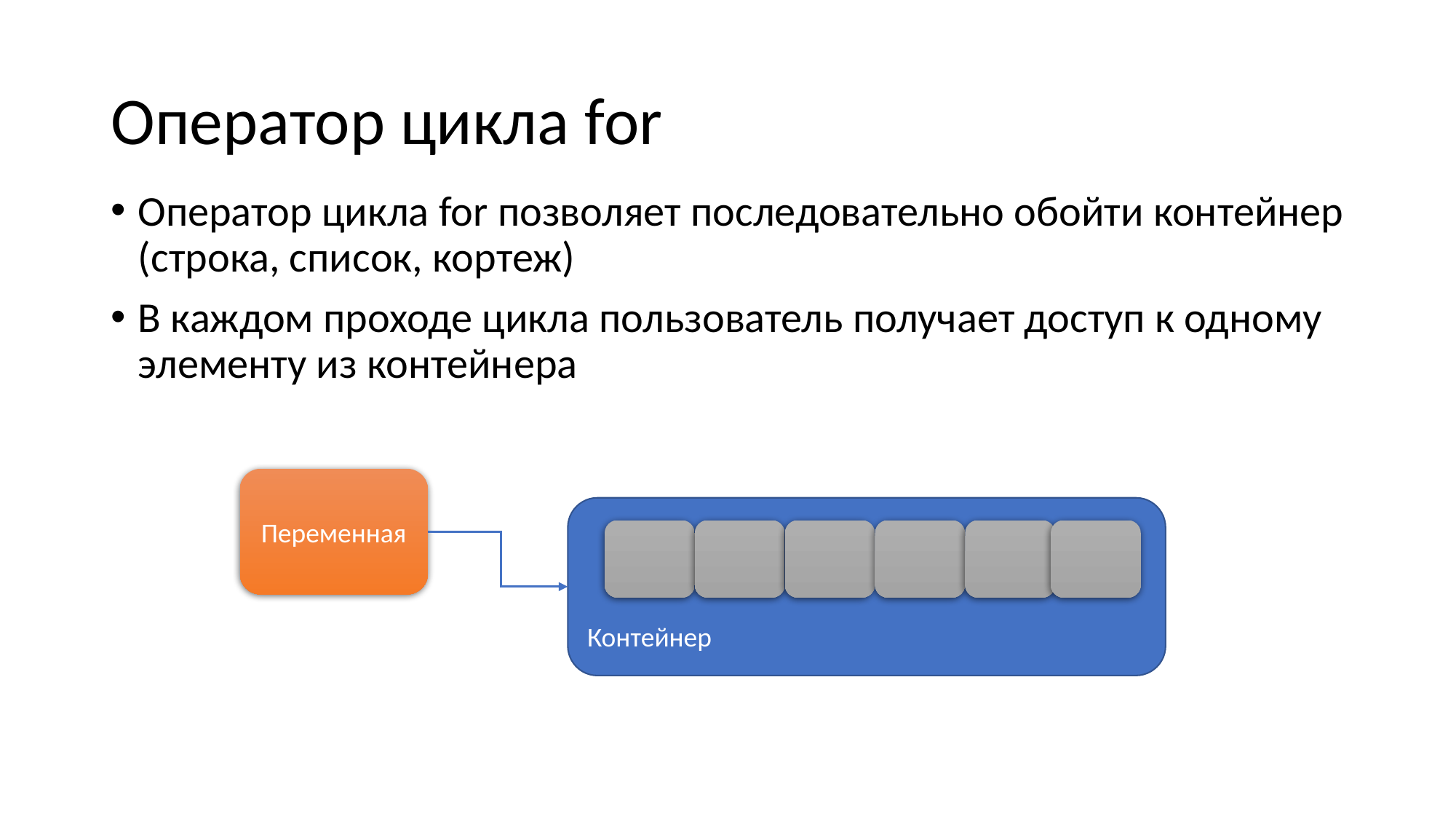

# Оператор цикла for
Оператор цикла for позволяет последовательно обойти контейнер (строка, список, кортеж)
В каждом проходе цикла пользователь получает доступ к одному элементу из контейнера
Переменная

Контейнер